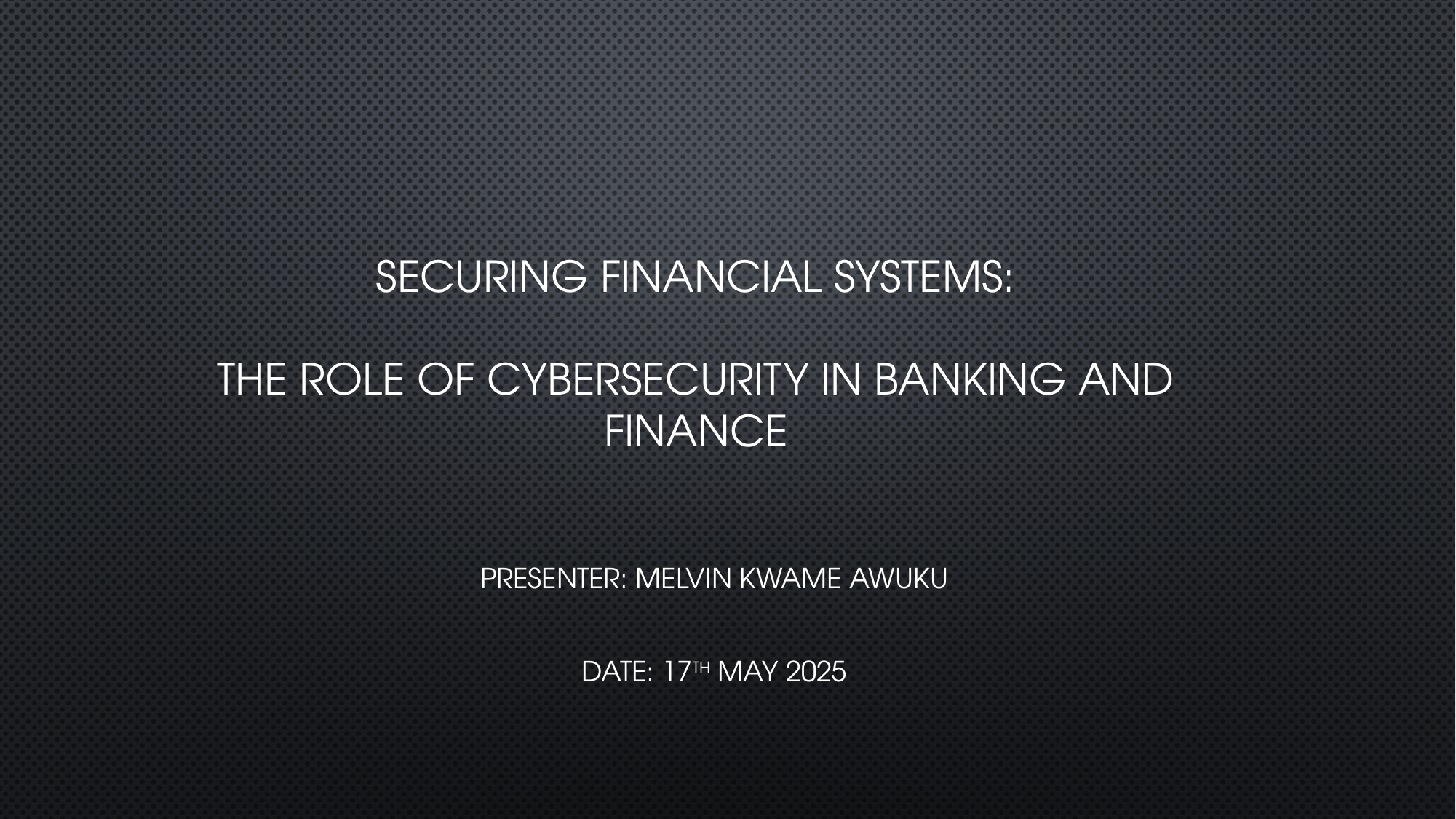

# SECURING FINANCIAL SYSTEMS: THE ROLE OF CYBERSECURITY IN BANKING AND FINANCE
PRESENTER: MELVIN KWAME AWUKU

DATE: 17TH MAY 2025